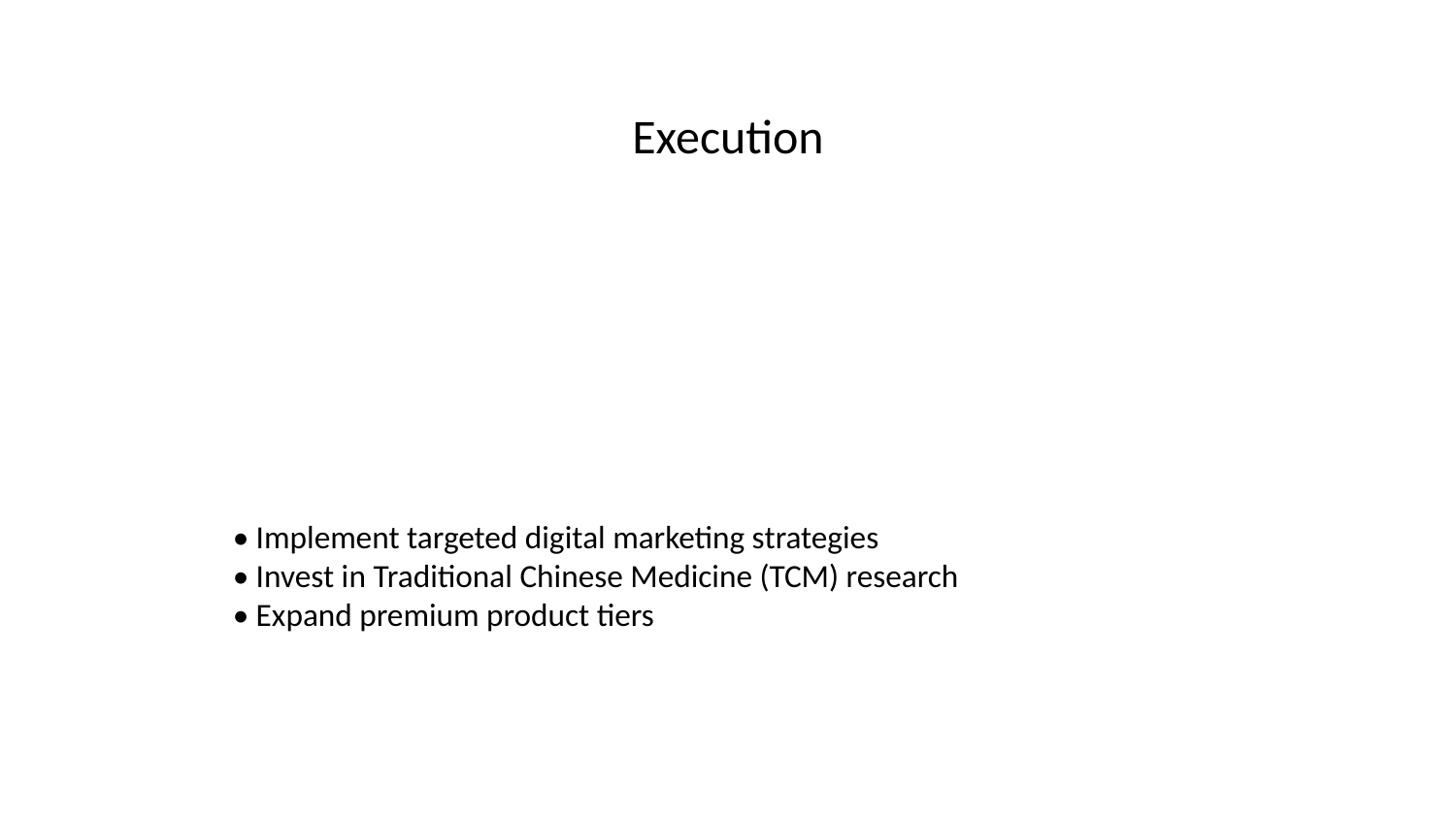

# Execution
• Implement targeted digital marketing strategies
• Invest in Traditional Chinese Medicine (TCM) research
• Expand premium product tiers